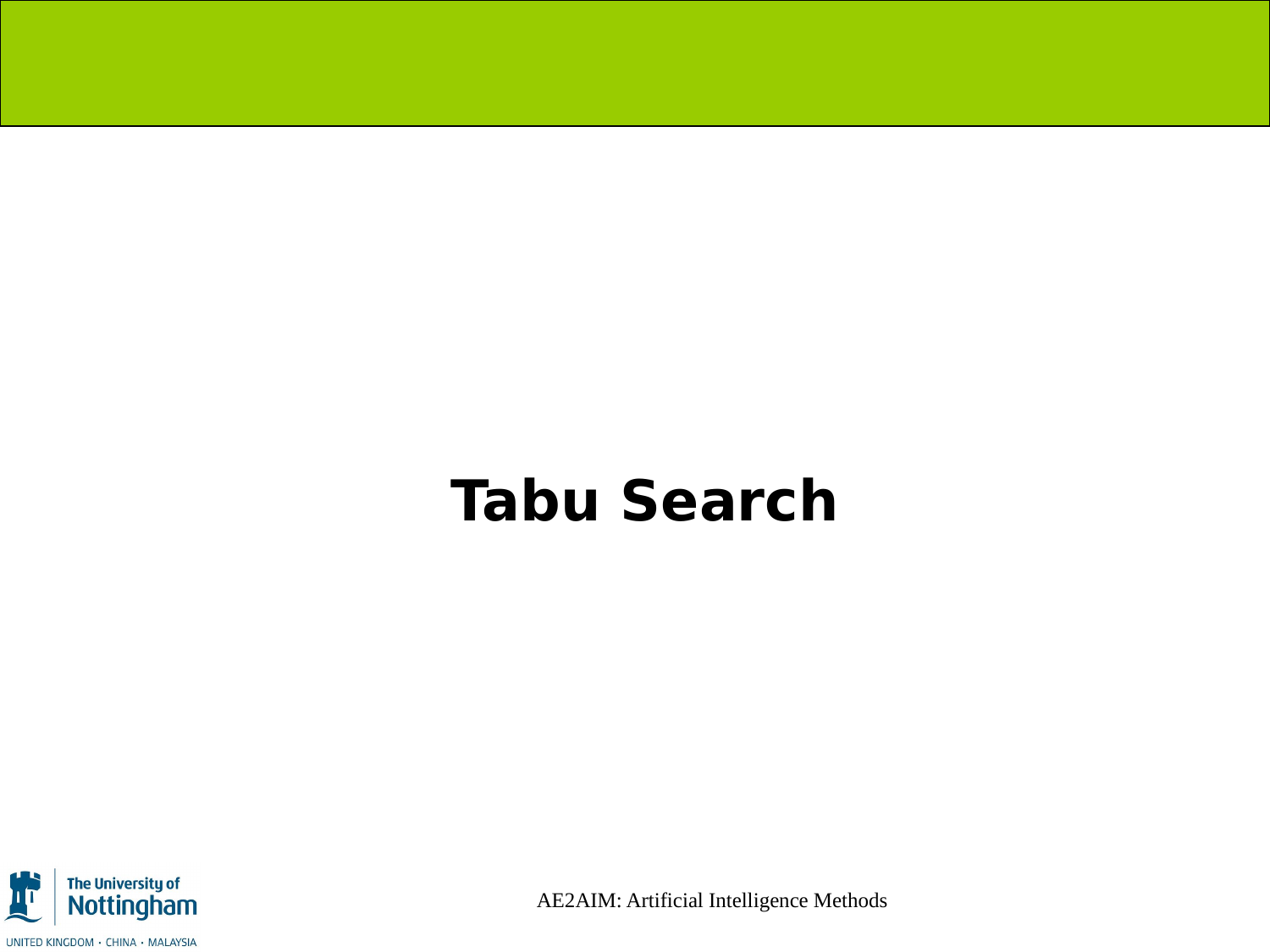

# Tabu Search
AE2AIM: Artificial Intelligence Methods
4